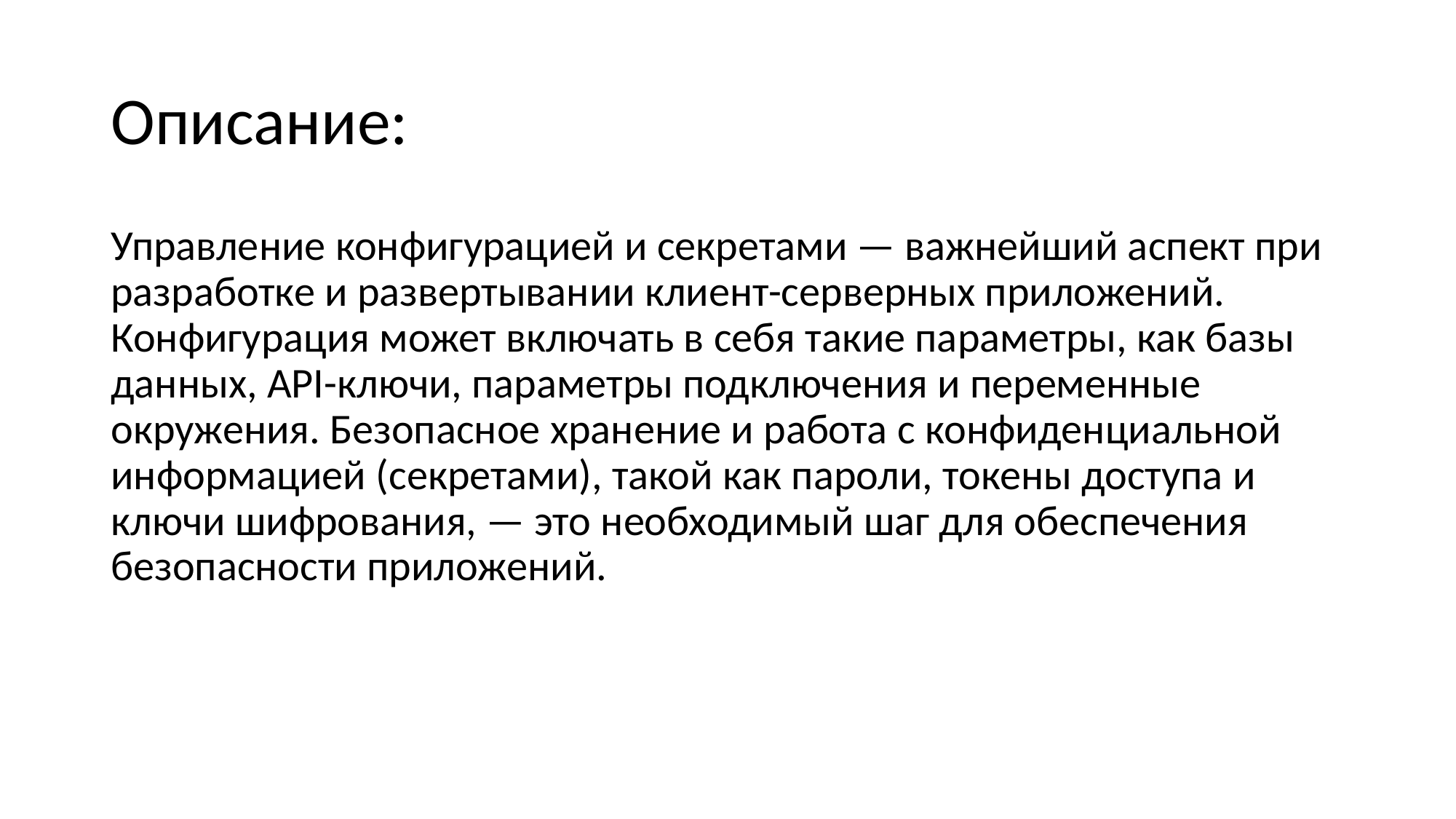

# Описание:
Управление конфигурацией и секретами — важнейший аспект при разработке и развертывании клиент-серверных приложений. Конфигурация может включать в себя такие параметры, как базы данных, API-ключи, параметры подключения и переменные окружения. Безопасное хранение и работа с конфиденциальной информацией (секретами), такой как пароли, токены доступа и ключи шифрования, — это необходимый шаг для обеспечения безопасности приложений.